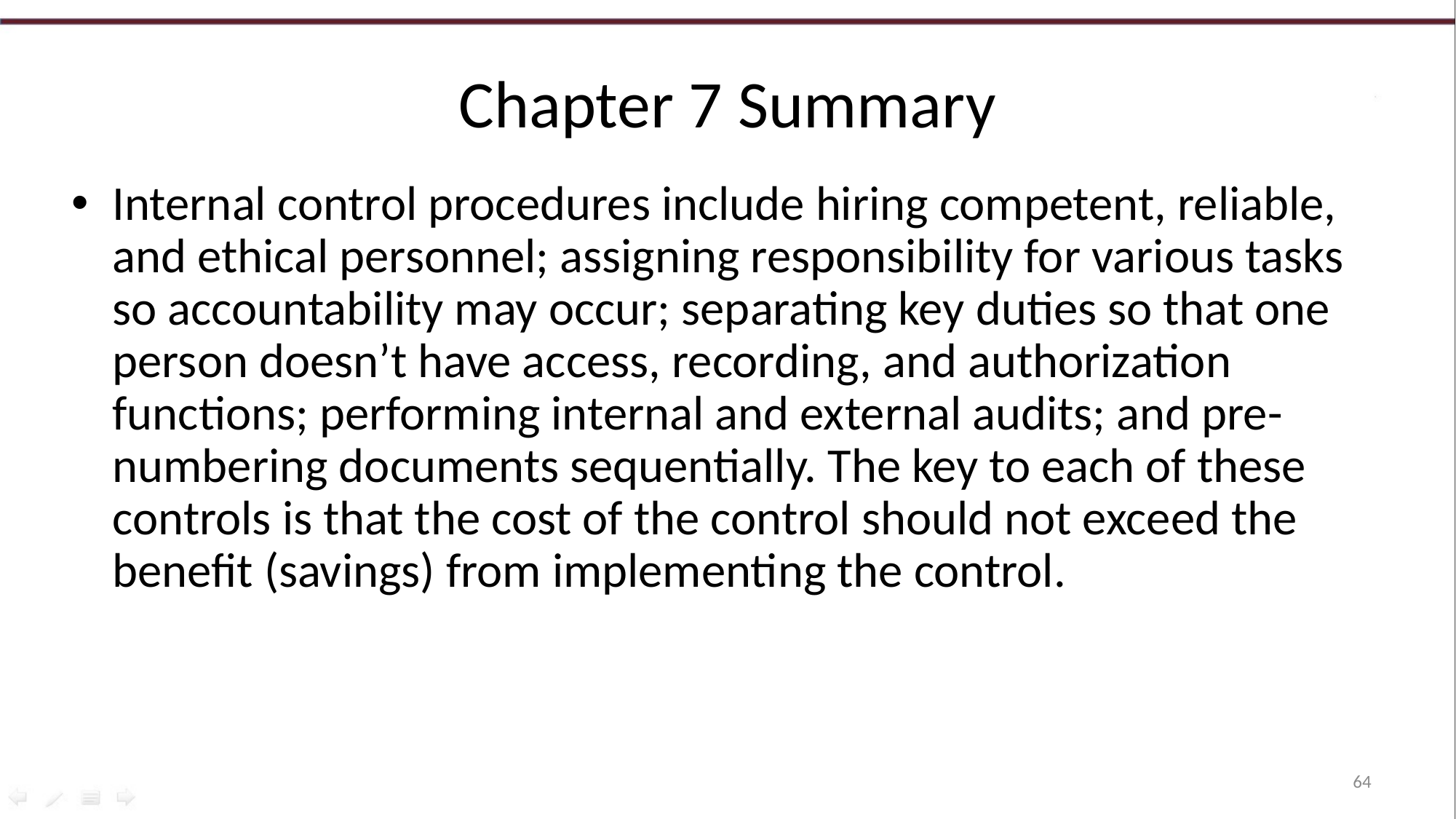

# Chapter 7 Summary
Internal control procedures include hiring competent, reliable, and ethical personnel; assigning responsibility for various tasks so accountability may occur; separating key duties so that one person doesn’t have access, recording, and authorization functions; performing internal and external audits; and pre-numbering documents sequentially. The key to each of these controls is that the cost of the control should not exceed the benefit (savings) from implementing the control.
64